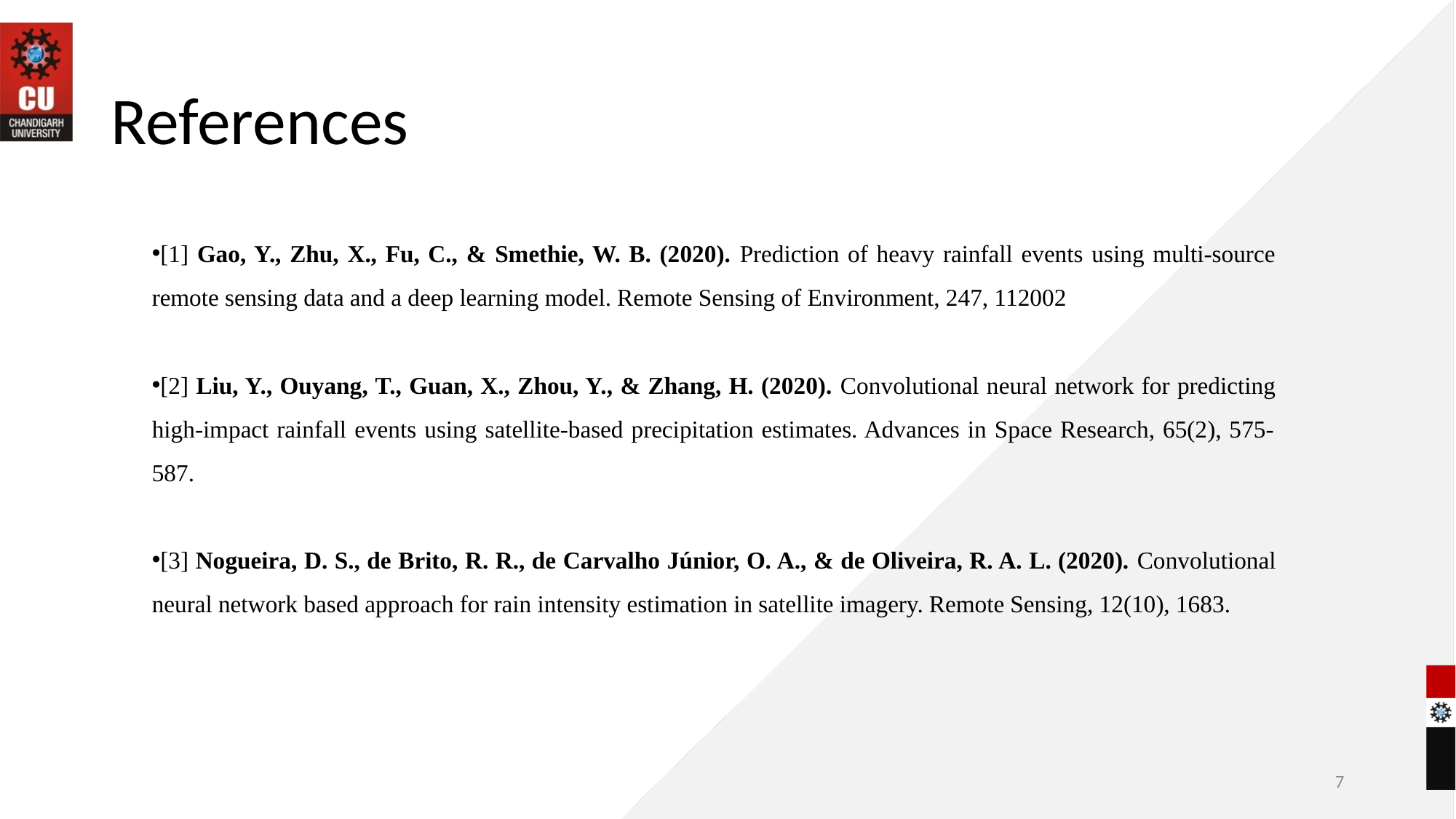

# References
[1] Gao, Y., Zhu, X., Fu, C., & Smethie, W. B. (2020). Prediction of heavy rainfall events using multi-source remote sensing data and a deep learning model. Remote Sensing of Environment, 247, 112002

[2] Liu, Y., Ouyang, T., Guan, X., Zhou, Y., & Zhang, H. (2020). Convolutional neural network for predicting high-impact rainfall events using satellite-based precipitation estimates. Advances in Space Research, 65(2), 575-587.

[3] Nogueira, D. S., de Brito, R. R., de Carvalho Júnior, O. A., & de Oliveira, R. A. L. (2020). Convolutional neural network based approach for rain intensity estimation in satellite imagery. Remote Sensing, 12(10), 1683.

7